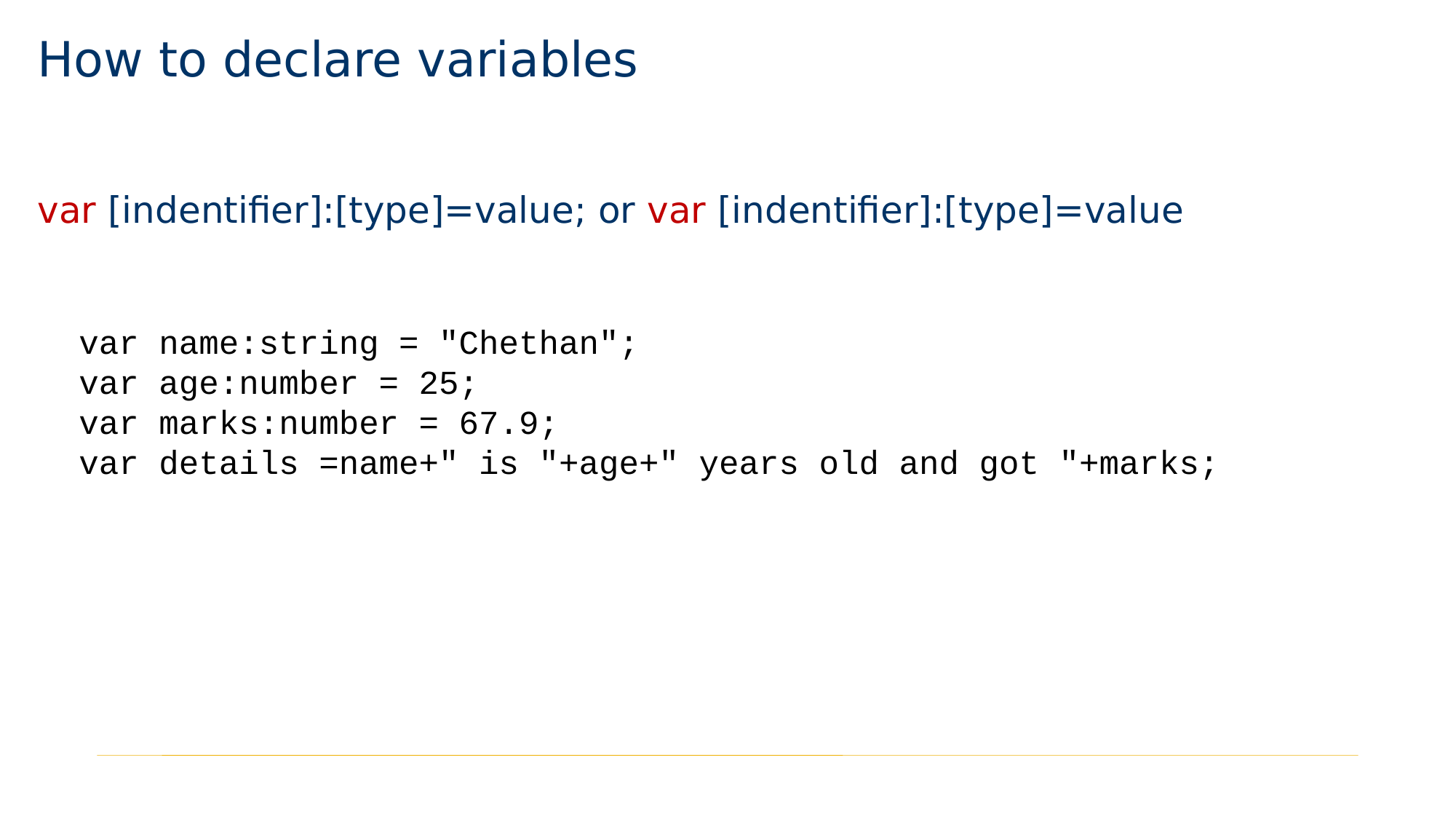

How to declare variables

var [indentifier]:[type]=value; or var [indentifier]:[type]=value
var name:string = "Chethan";
var age:number = 25;
var marks:number = 67.9;
var details =name+" is "+age+" years old and got "+marks;